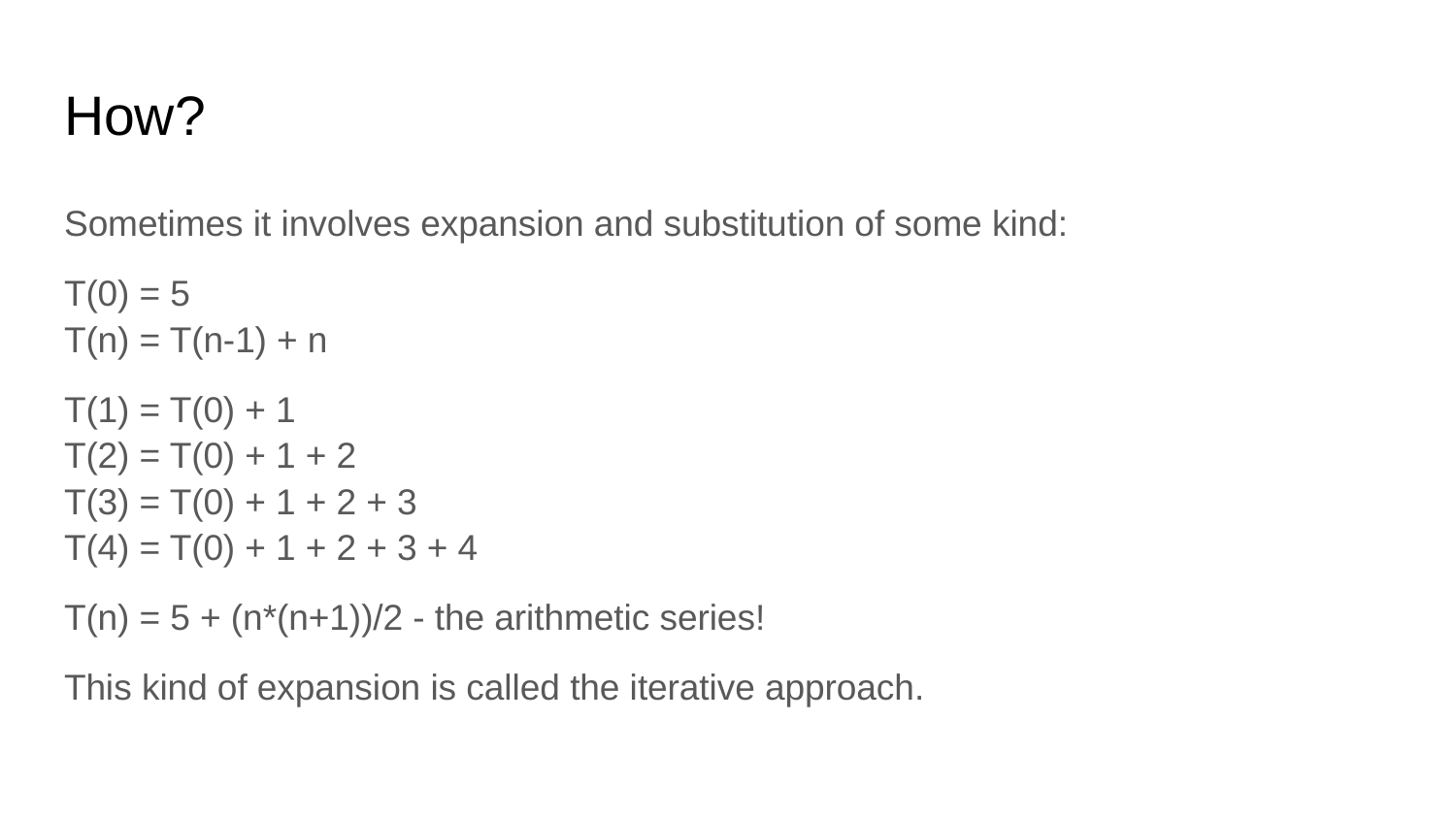

# How?
Sometimes it involves expansion and substitution of some kind:
T(0) = 5
T(n) = T(n-1) + n
T(1) = T(0) + 1
T(2) = T(0) + 1 + 2
T(3) = T(0) + 1 + 2 + 3
T(4) = T(0) + 1 + 2 + 3 + 4
T(n) = 5 + (n*(n+1))/2 - the arithmetic series!
This kind of expansion is called the iterative approach.